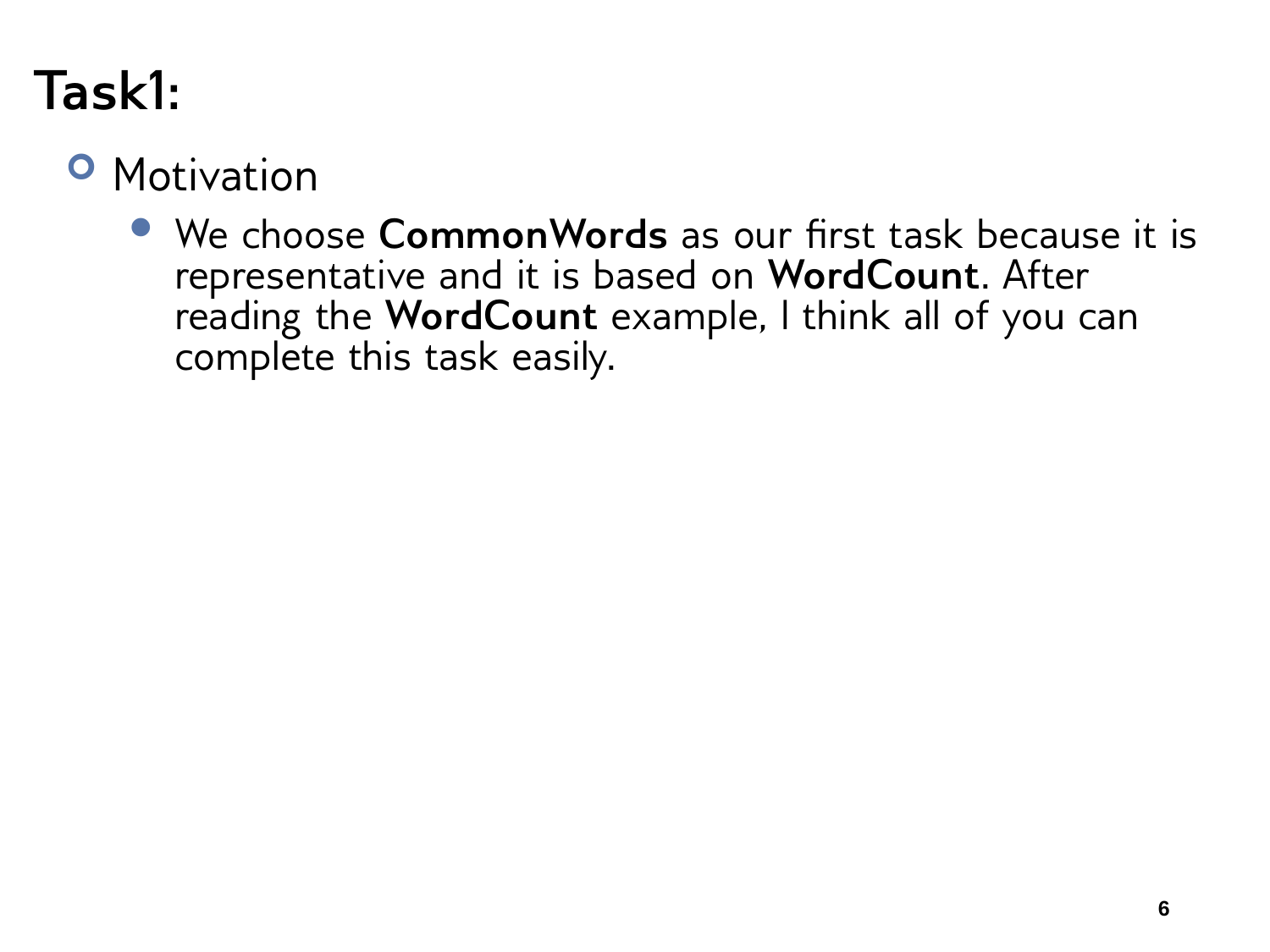

# Task1:
Motivation
We choose CommonWords as our first task because it is representative and it is based on WordCount. After reading the WordCount example, I think all of you can complete this task easily.

6